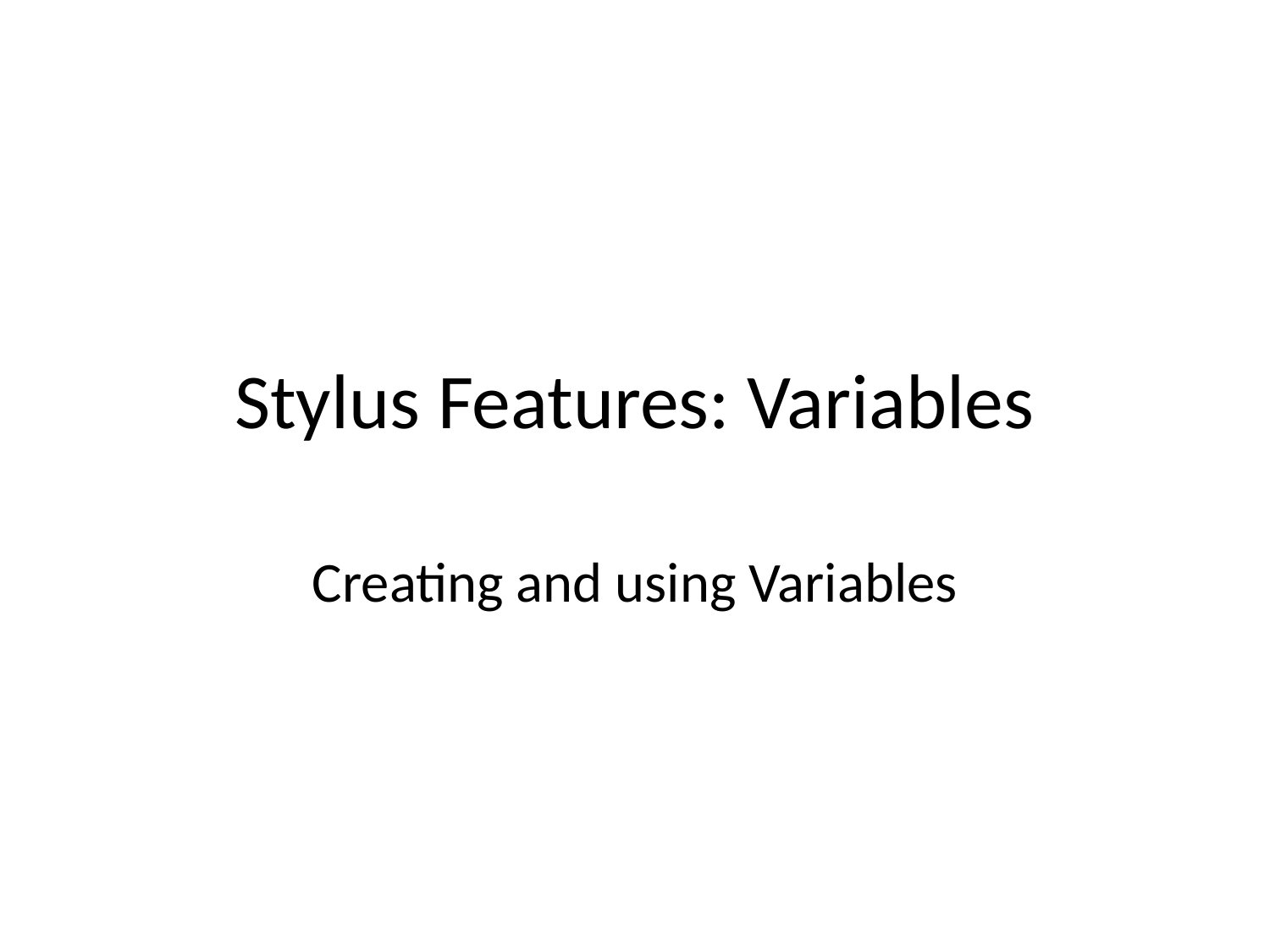

# Stylus Features: Variables
Creating and using Variables